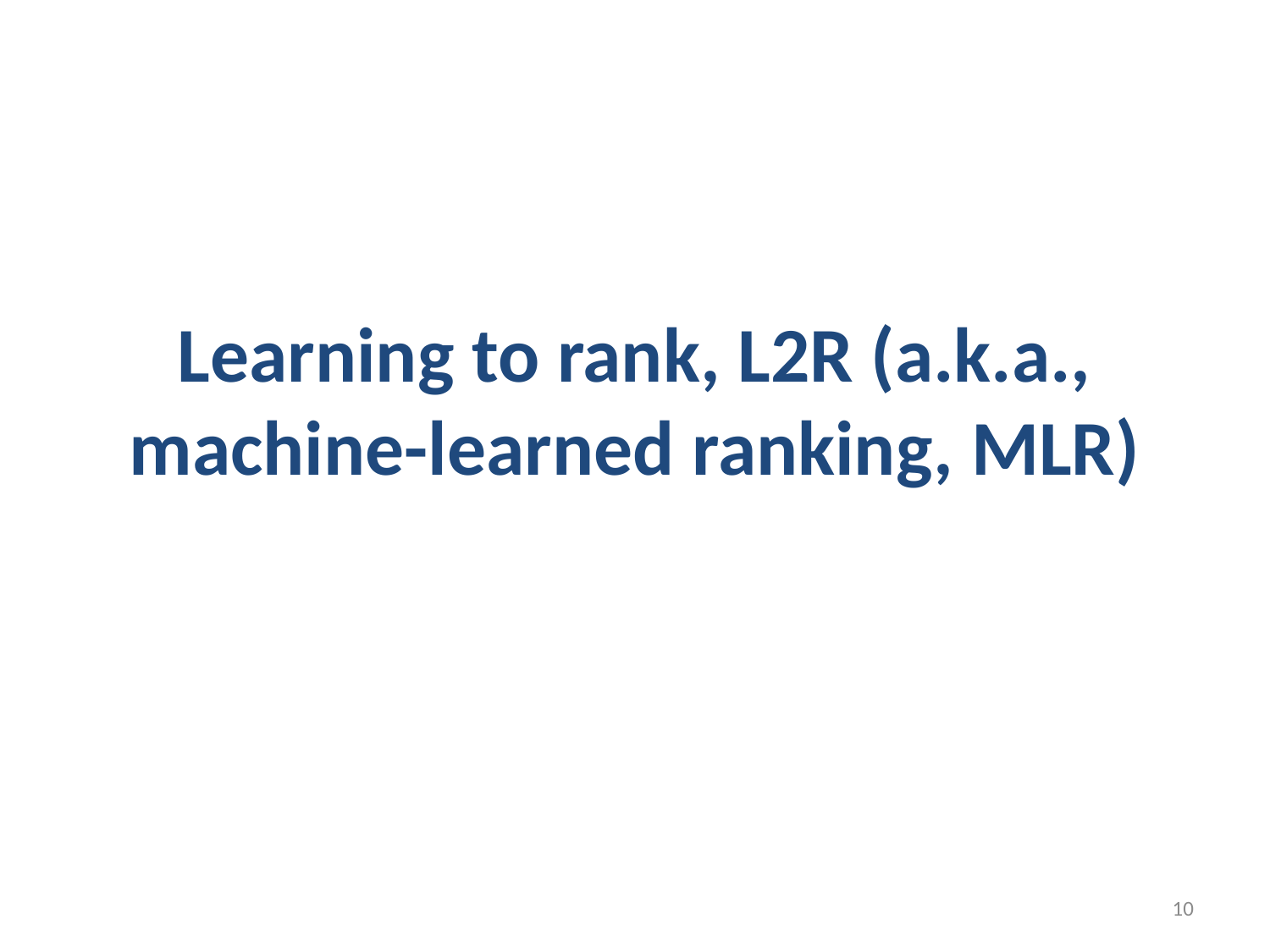

# Learning to rank, L2R (a.k.a., machine-learned ranking, MLR)

10